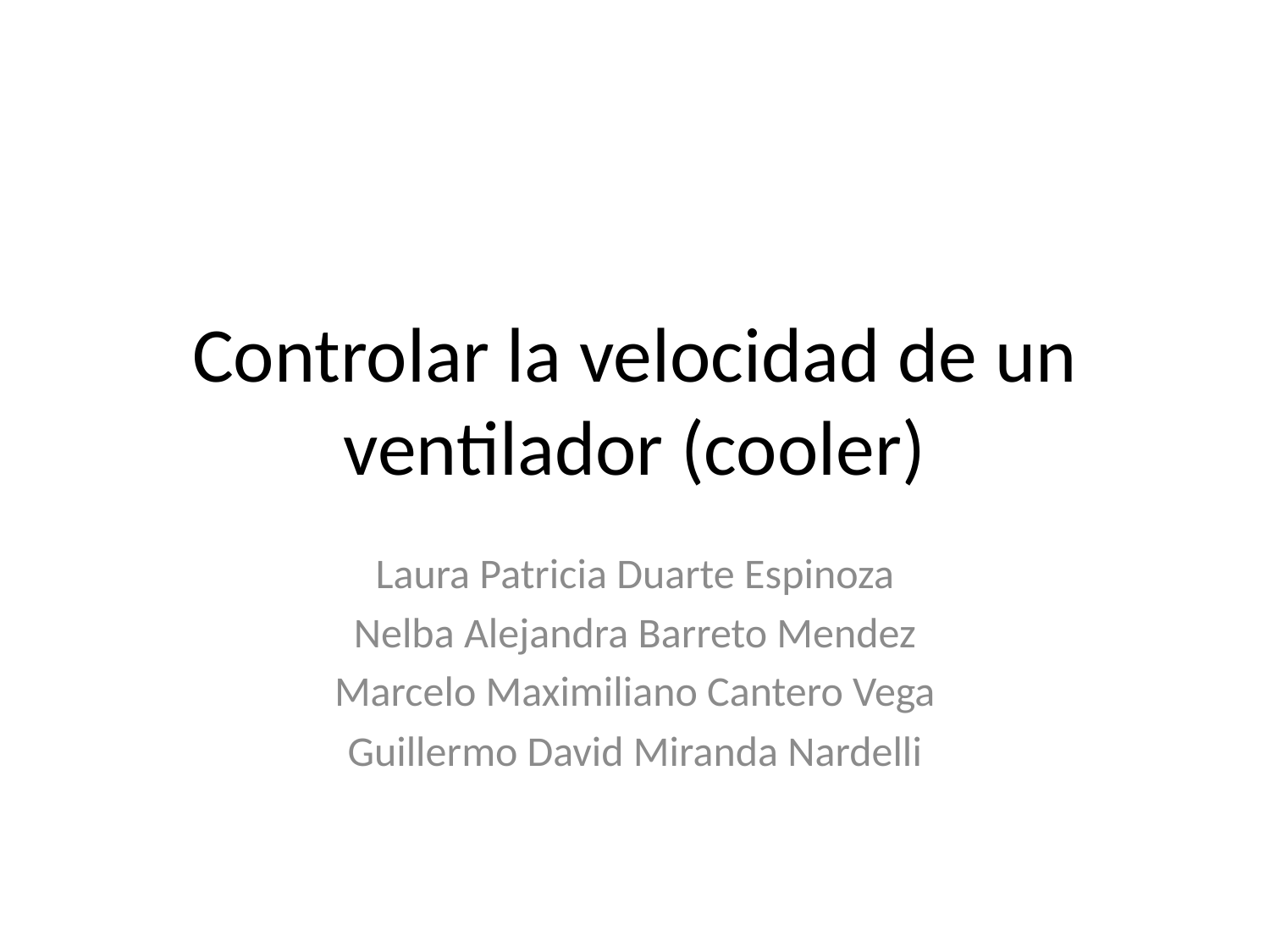

# Controlar la velocidad de un ventilador (cooler)
Laura Patricia Duarte Espinoza
Nelba Alejandra Barreto Mendez
Marcelo Maximiliano Cantero Vega
Guillermo David Miranda Nardelli